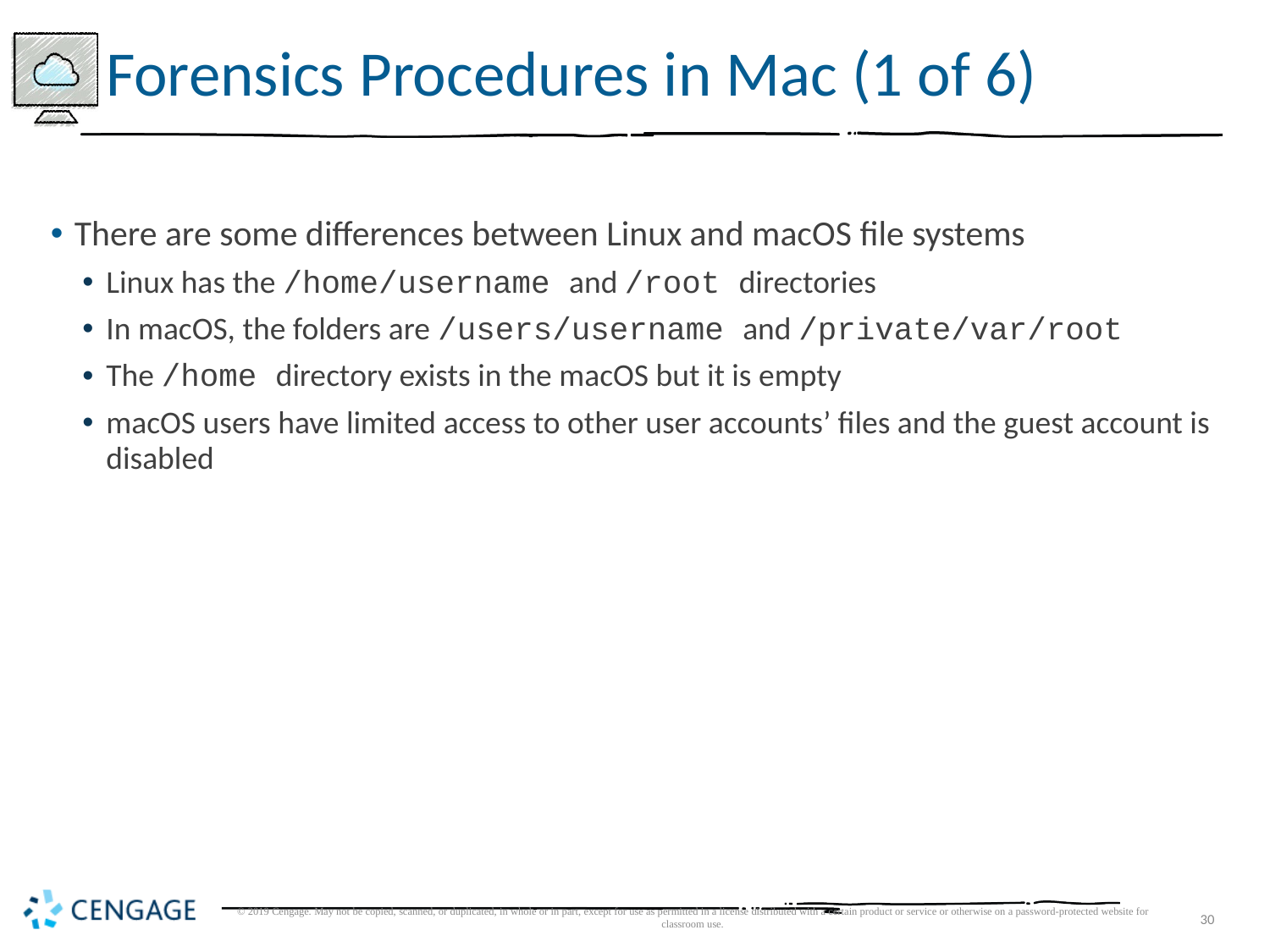

# Forensics Procedures in Mac (1 of 6)
There are some differences between Linux and macOS file systems
Linux has the /home/username and /root directories
In macOS, the folders are /users/username and /private/var/root
The /home directory exists in the macOS but it is empty
macOS users have limited access to other user accounts’ files and the guest account is disabled
© 2019 Cengage. May not be copied, scanned, or duplicated, in whole or in part, except for use as permitted in a license distributed with a certain product or service or otherwise on a password-protected website for classroom use.